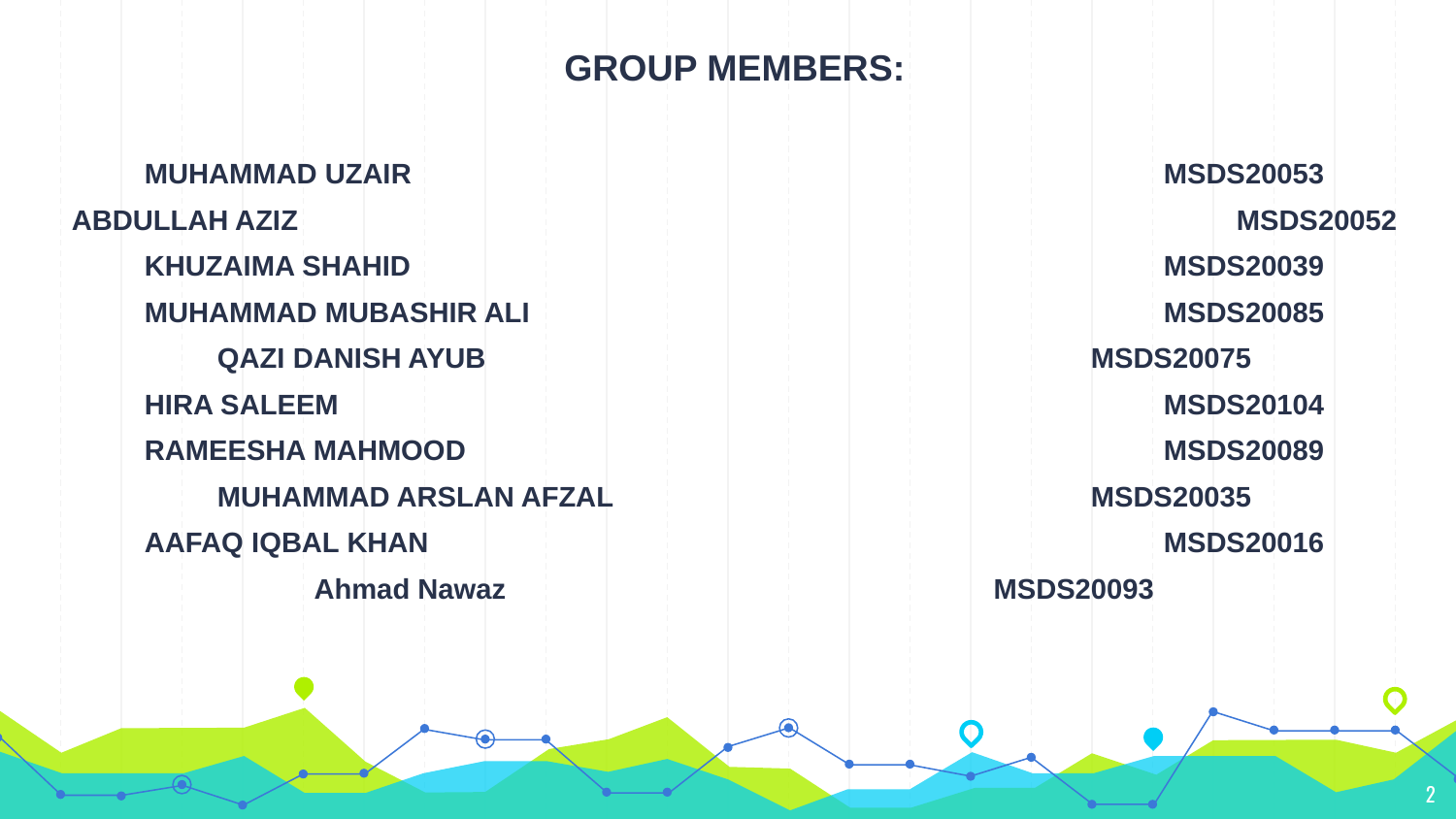

GROUP MEMBERS:

MUHAMMAD UZAIR	 	                                         		MSDS20053
ABDULLAH AZIZ                                                                    	   		MSDS20052
KHUZAIMA SHAHID                                 		  		MSDS20039
MUHAMMAD MUBASHIR ALI                                                		MSDS20085
QAZI DANISH AYUB					MSDS20075
HIRA SALEEM                                             		   		MSDS20104
RAMEESHA MAHMOOD                    	 	   		MSDS20089
MUHAMMAD ARSLAN AFZAL				MSDS20035
AAFAQ IQBAL KHAN 					MSDS20016
Ahmad Nawaz                                                             MSDS20093
2